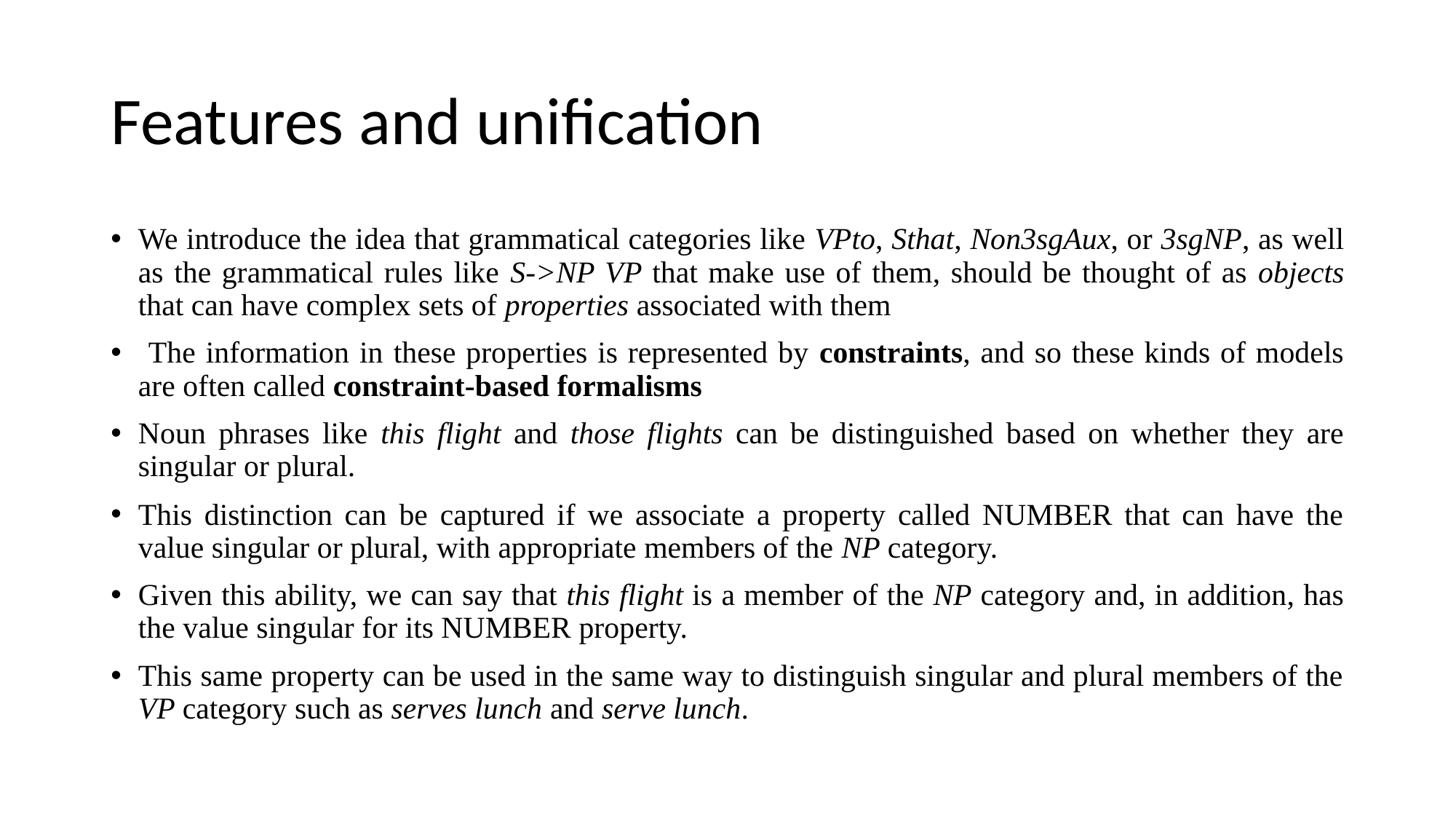

# Features and unification
We introduce the idea that grammatical categories like VPto, Sthat, Non3sgAux, or 3sgNP, as well as the grammatical rules like S->NP VP that make use of them, should be thought of as objects that can have complex sets of properties associated with them
 The information in these properties is represented by constraints, and so these kinds of models are often called constraint-based formalisms
Noun phrases like this flight and those flights can be distinguished based on whether they are singular or plural.
This distinction can be captured if we associate a property called NUMBER that can have the value singular or plural, with appropriate members of the NP category.
Given this ability, we can say that this flight is a member of the NP category and, in addition, has the value singular for its NUMBER property.
This same property can be used in the same way to distinguish singular and plural members of the VP category such as serves lunch and serve lunch.